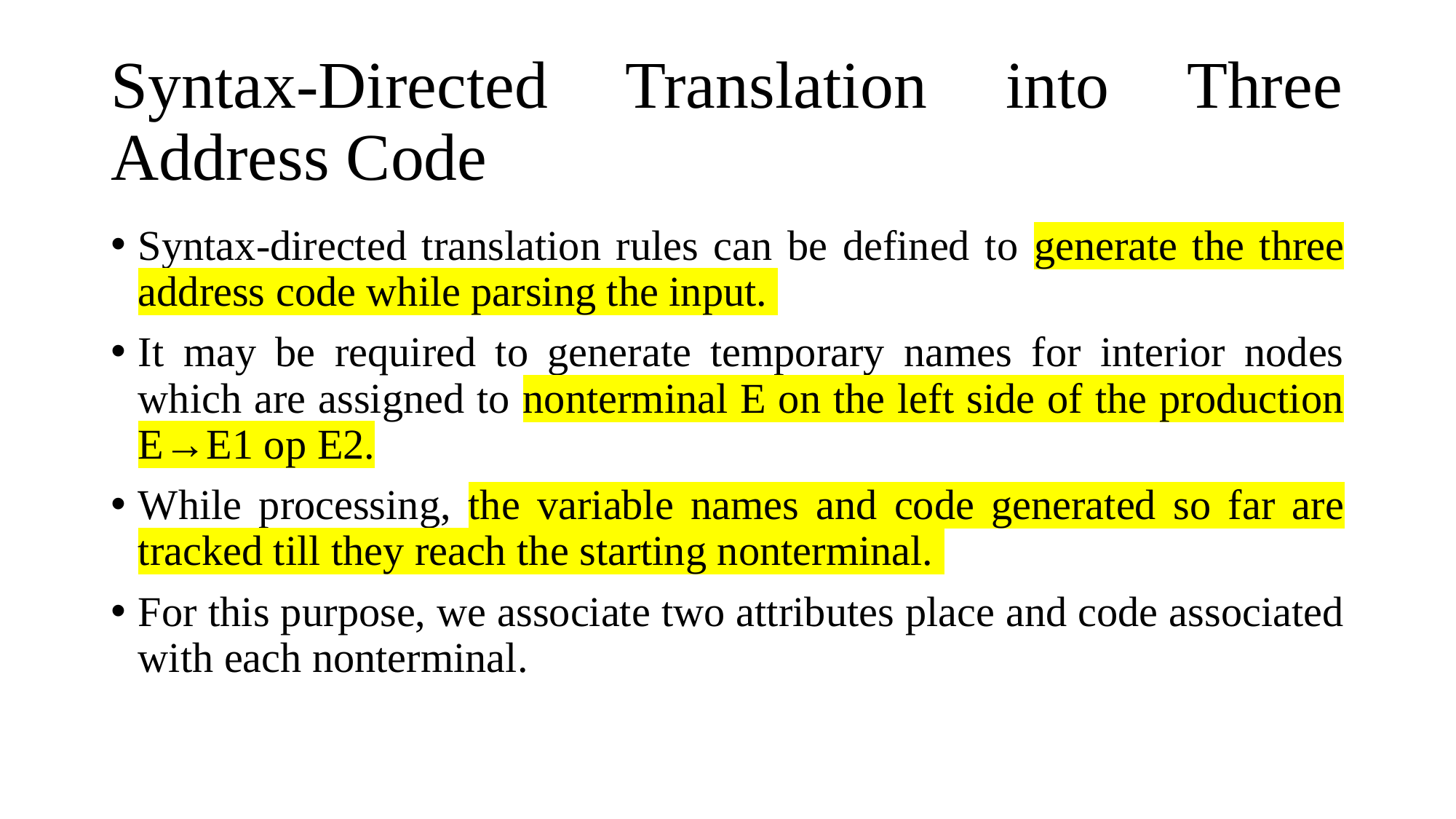

# Syntax-Directed Translation into Three Address Code
Syntax-directed translation rules can be defined to generate the three address code while parsing the input.
It may be required to generate temporary names for interior nodes which are assigned to nonterminal E on the left side of the production E→E1 op E2.
While processing, the variable names and code generated so far are tracked till they reach the starting nonterminal.
For this purpose, we associate two attributes place and code associated with each nonterminal.